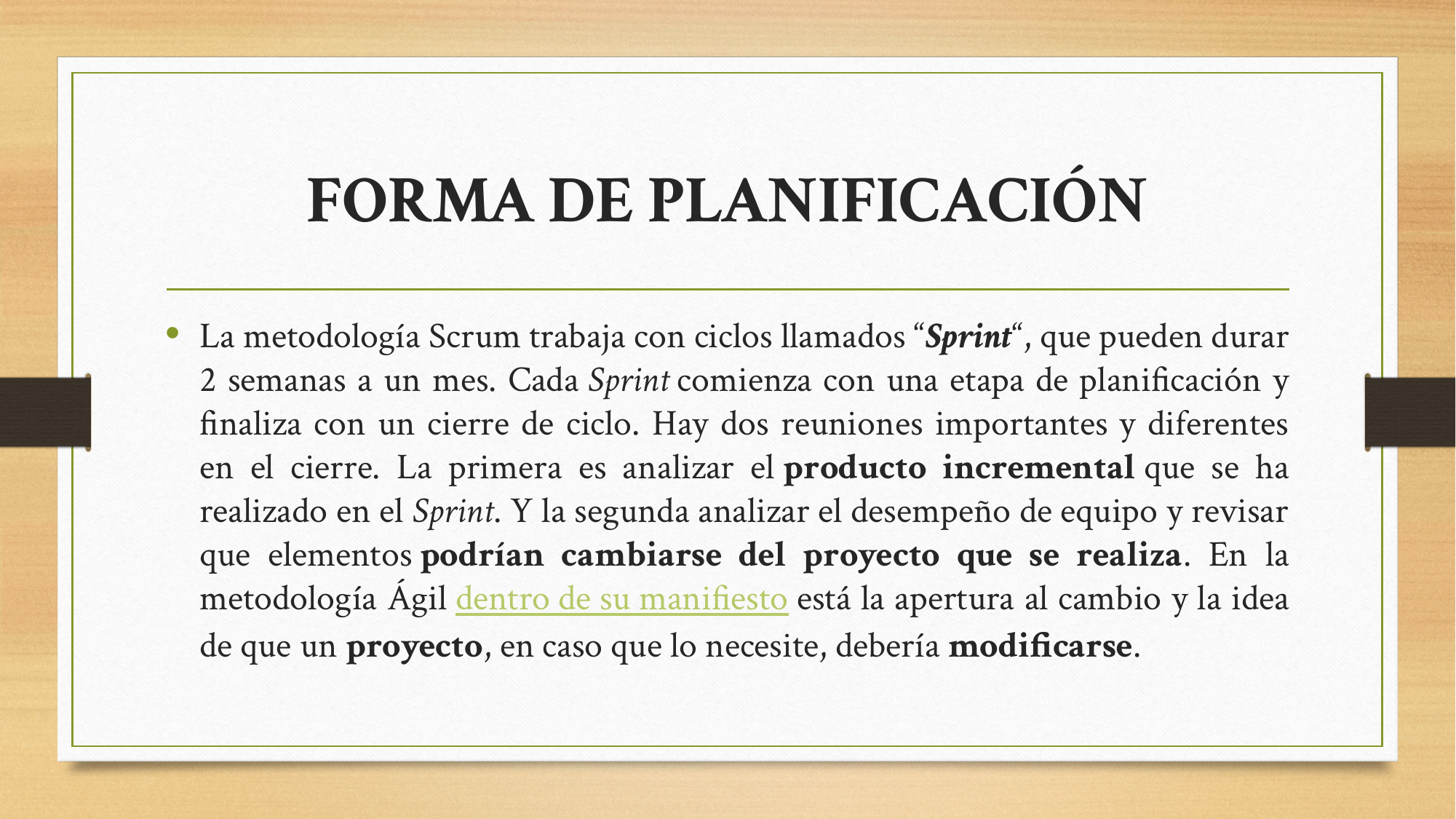

# FORMA DE PLANIFICACIÓN
La metodología Scrum trabaja con ciclos llamados “Sprint“, que pueden durar 2 semanas a un mes. Cada Sprint comienza con una etapa de planificación y finaliza con un cierre de ciclo. Hay dos reuniones importantes y diferentes en el cierre. La primera es analizar el producto incremental que se ha realizado en el Sprint. Y la segunda analizar el desempeño de equipo y revisar que elementos podrían cambiarse del proyecto que se realiza. En la metodología Ágil dentro de su manifiesto está la apertura al cambio y la idea de que un proyecto, en caso que lo necesite, debería modificarse.